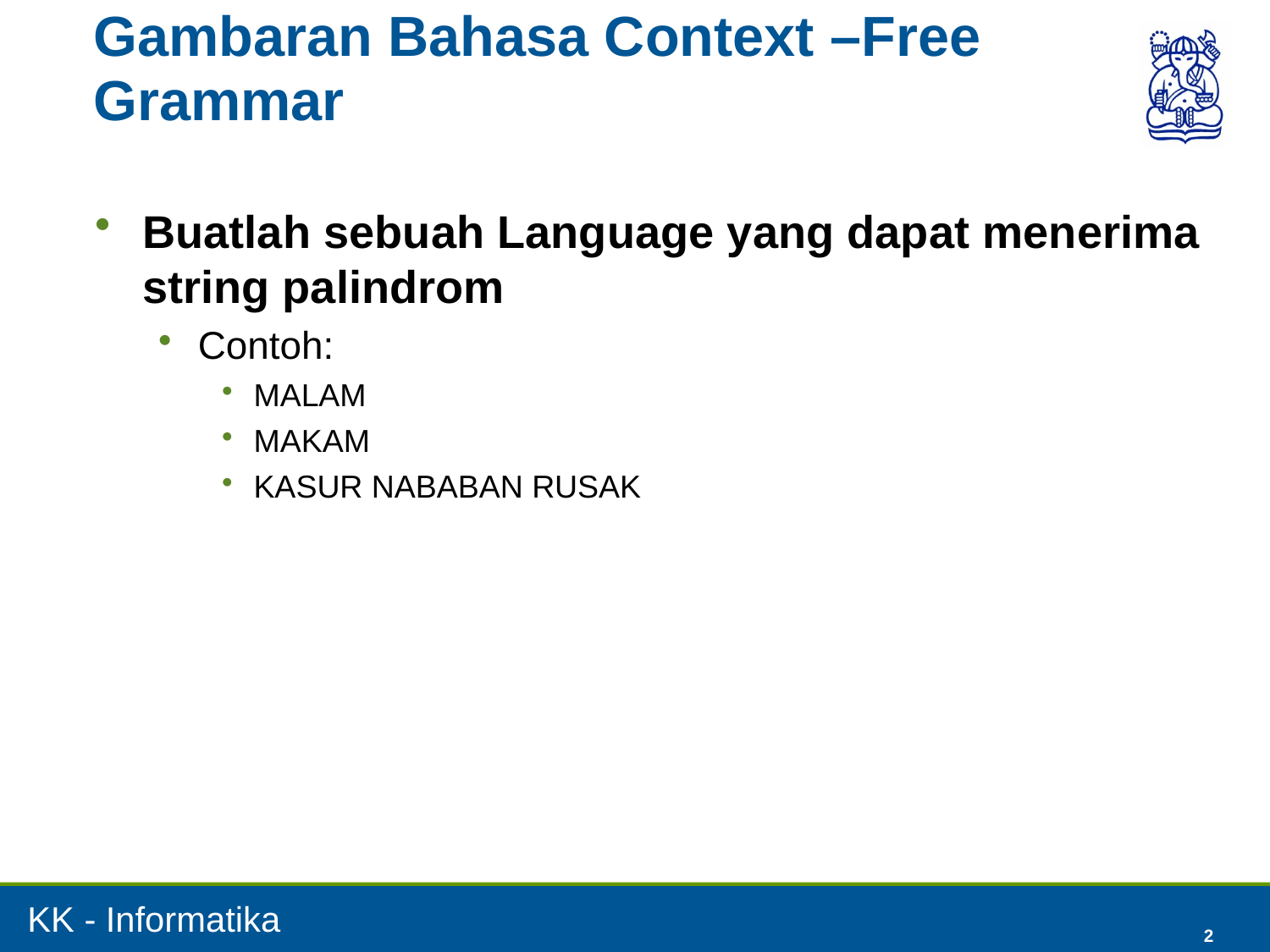

2
# Gambaran Bahasa Context –Free Grammar
Buatlah sebuah Language yang dapat menerima string palindrom
Contoh:
MALAM
MAKAM
KASUR NABABAN RUSAK